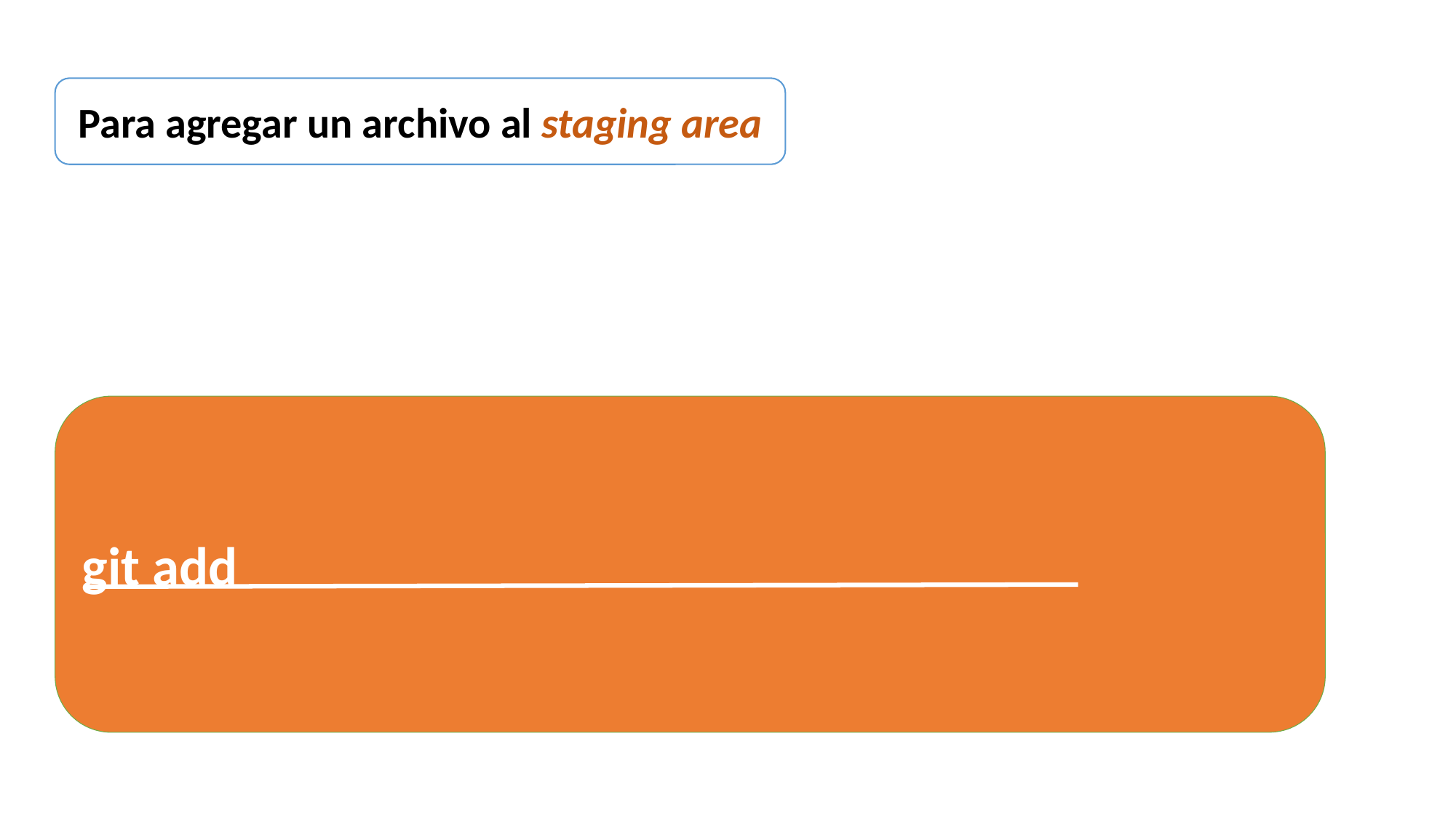

Para agregar un archivo al staging area
git add